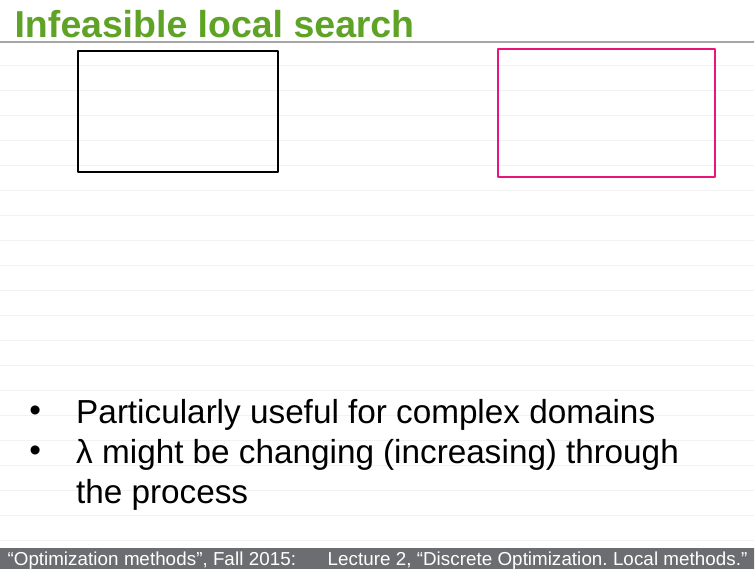

# Infeasible local search

Particularly useful for complex domains
λ might be changing (increasing) through the process